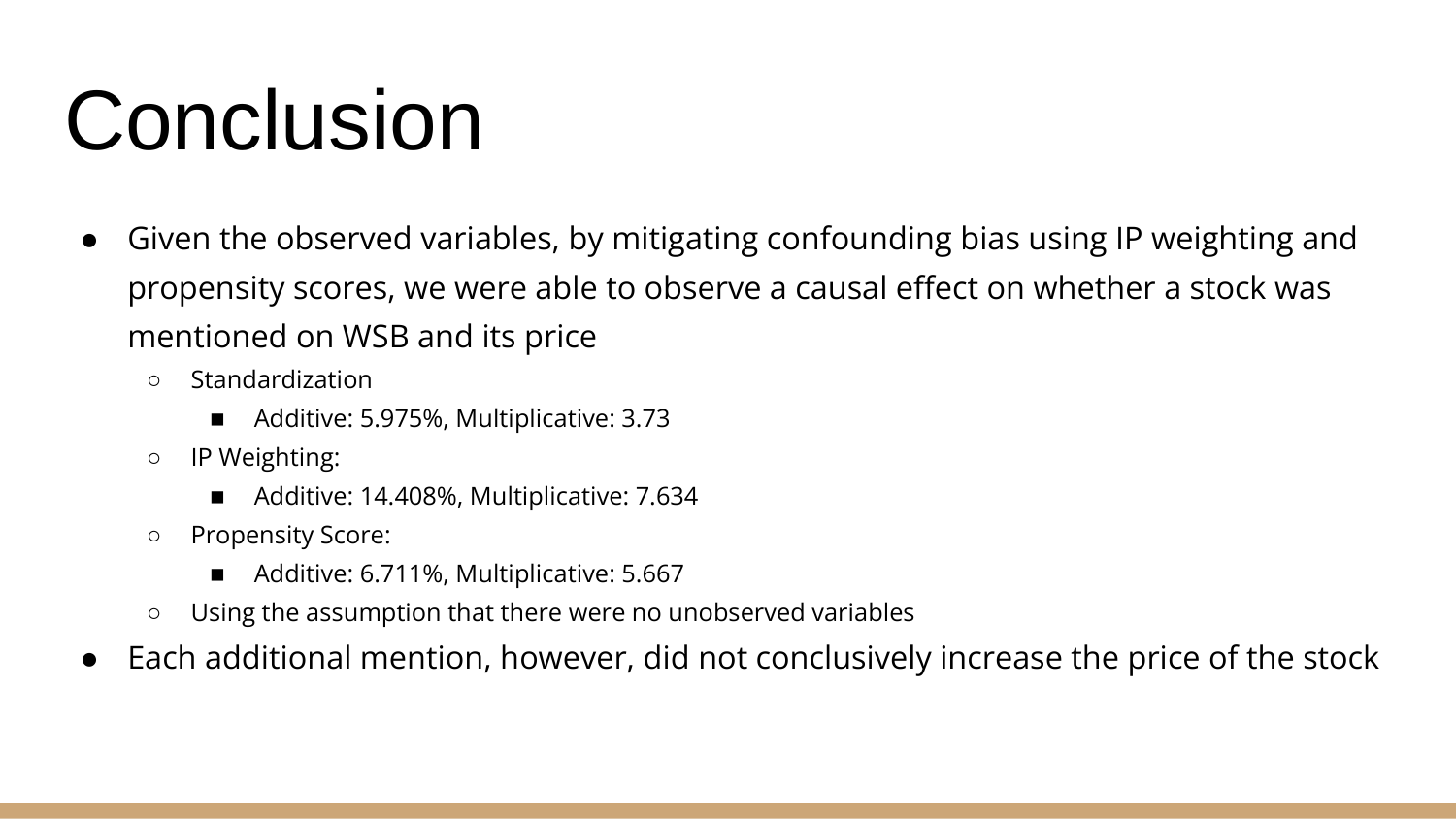

# Conclusion
Given the observed variables, by mitigating confounding bias using IP weighting and propensity scores, we were able to observe a causal effect on whether a stock was mentioned on WSB and its price
Standardization
Additive: 5.975%, Multiplicative: 3.73
IP Weighting:
Additive: 14.408%, Multiplicative: 7.634
Propensity Score:
Additive: 6.711%, Multiplicative: 5.667
Using the assumption that there were no unobserved variables
Each additional mention, however, did not conclusively increase the price of the stock